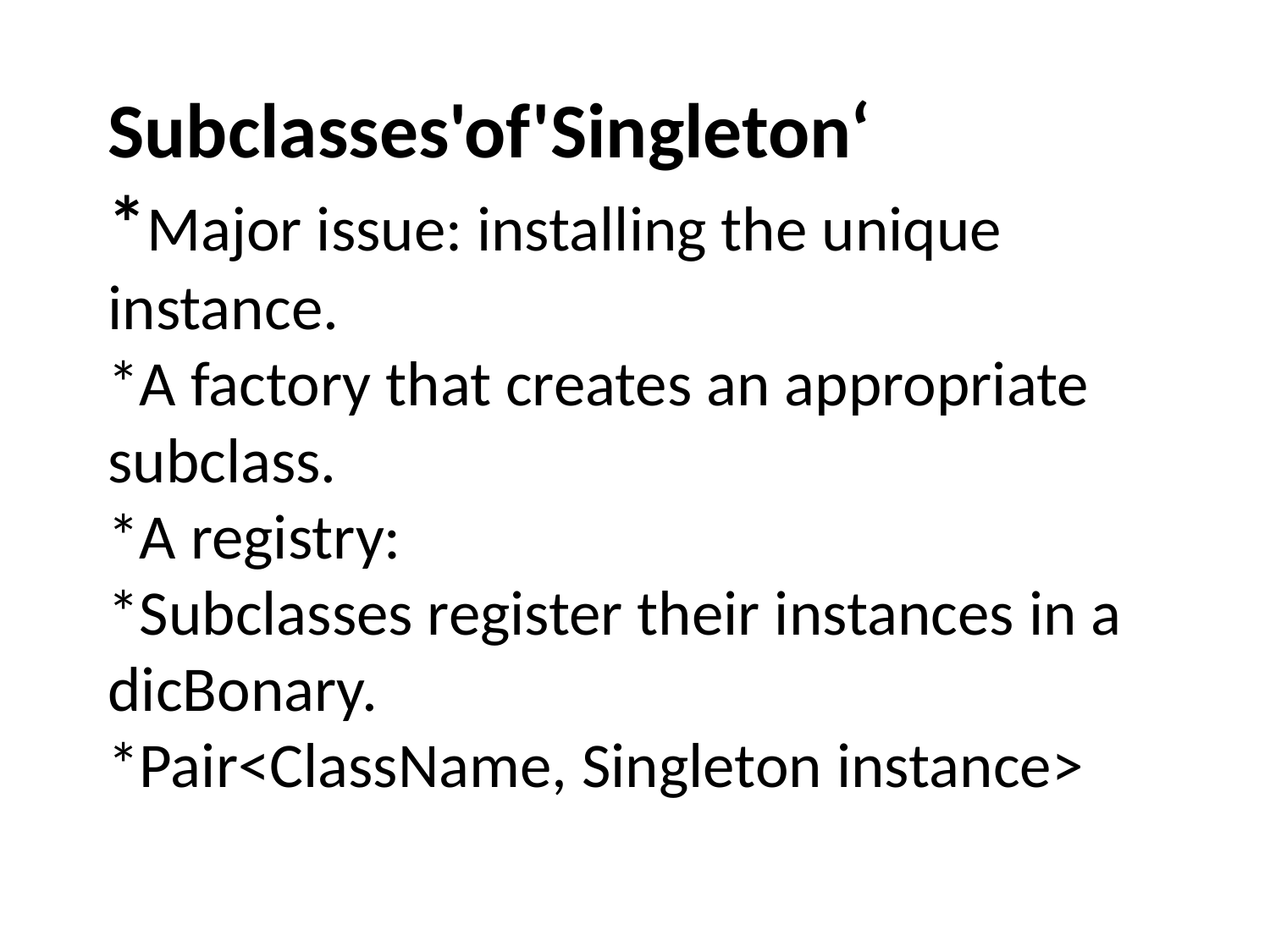

# Subclasses'of'Singleton‘ *Major issue: installing the unique instance. *A factory that creates an appropriate subclass. *A registry: *Subclasses register their instances in a dicBonary. *Pair<ClassName, Singleton instance>